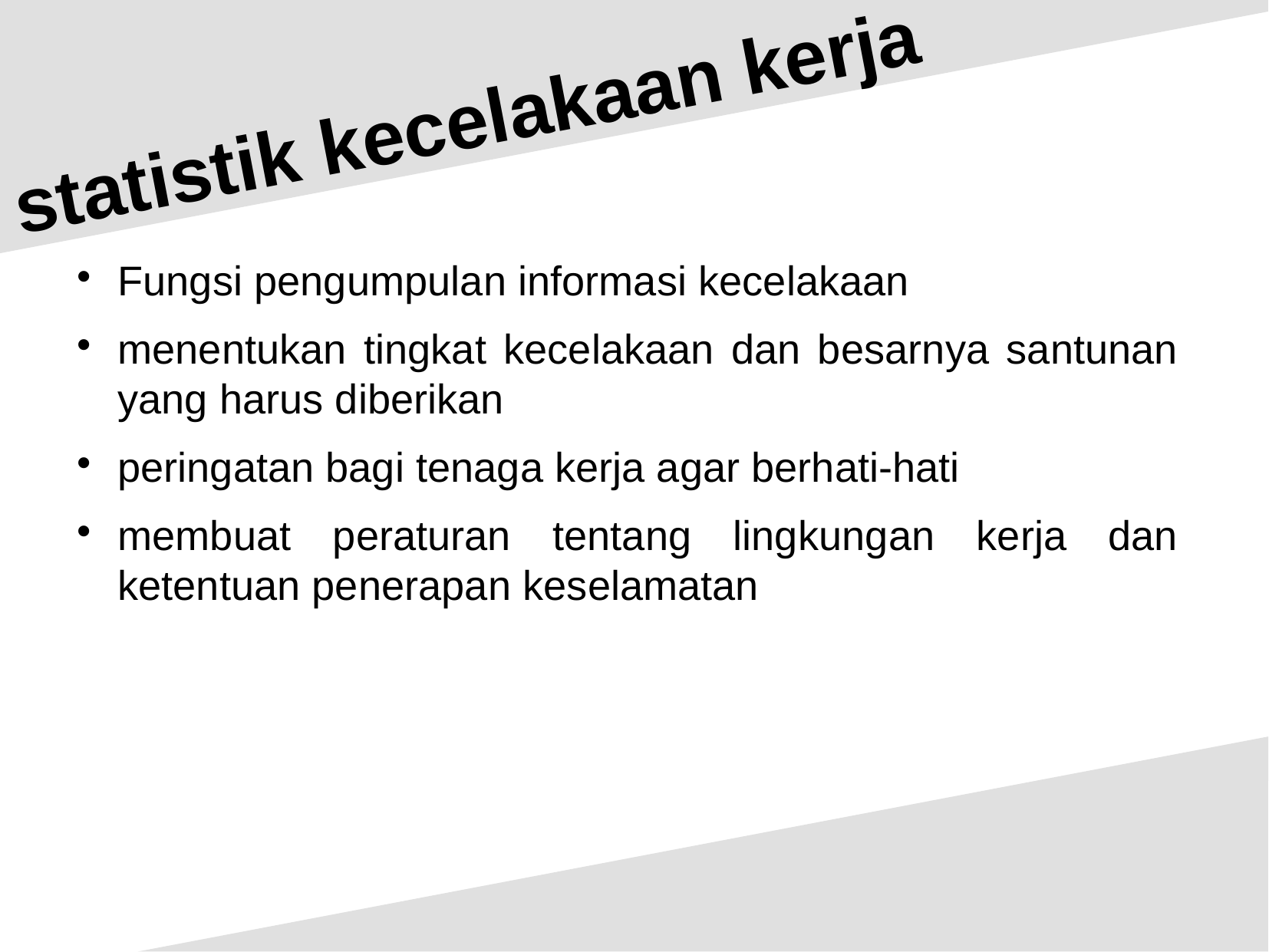

statistik kecelakaan kerja
Fungsi pengumpulan informasi kecelakaan
menentukan tingkat kecelakaan dan besarnya santunan yang harus diberikan
peringatan bagi tenaga kerja agar berhati-hati
membuat peraturan tentang lingkungan kerja dan ketentuan penerapan keselamatan